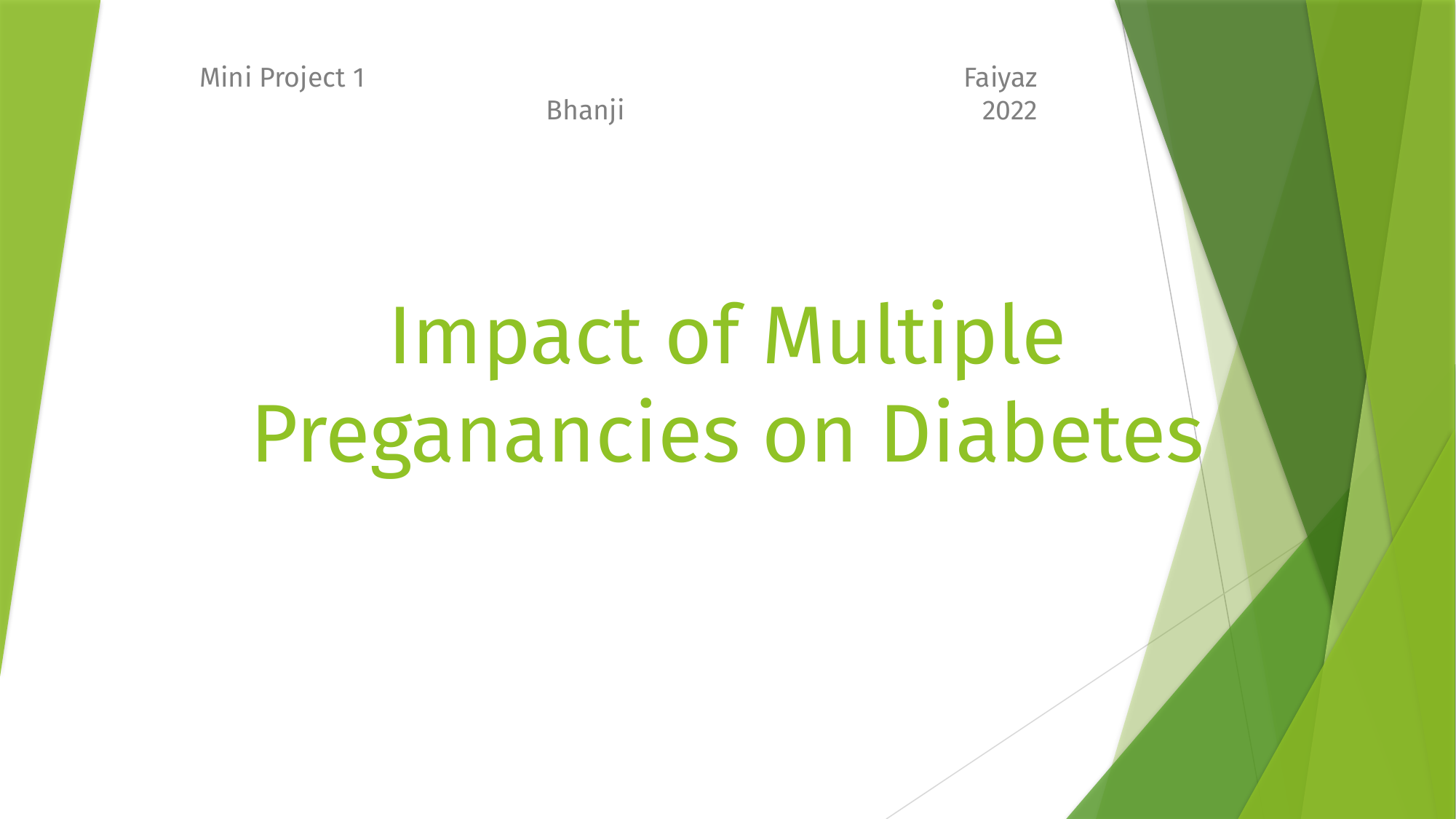

Mini Project 1						Faiyaz Bhanji				2022
# Impact of Multiple Preganancies on Diabetes